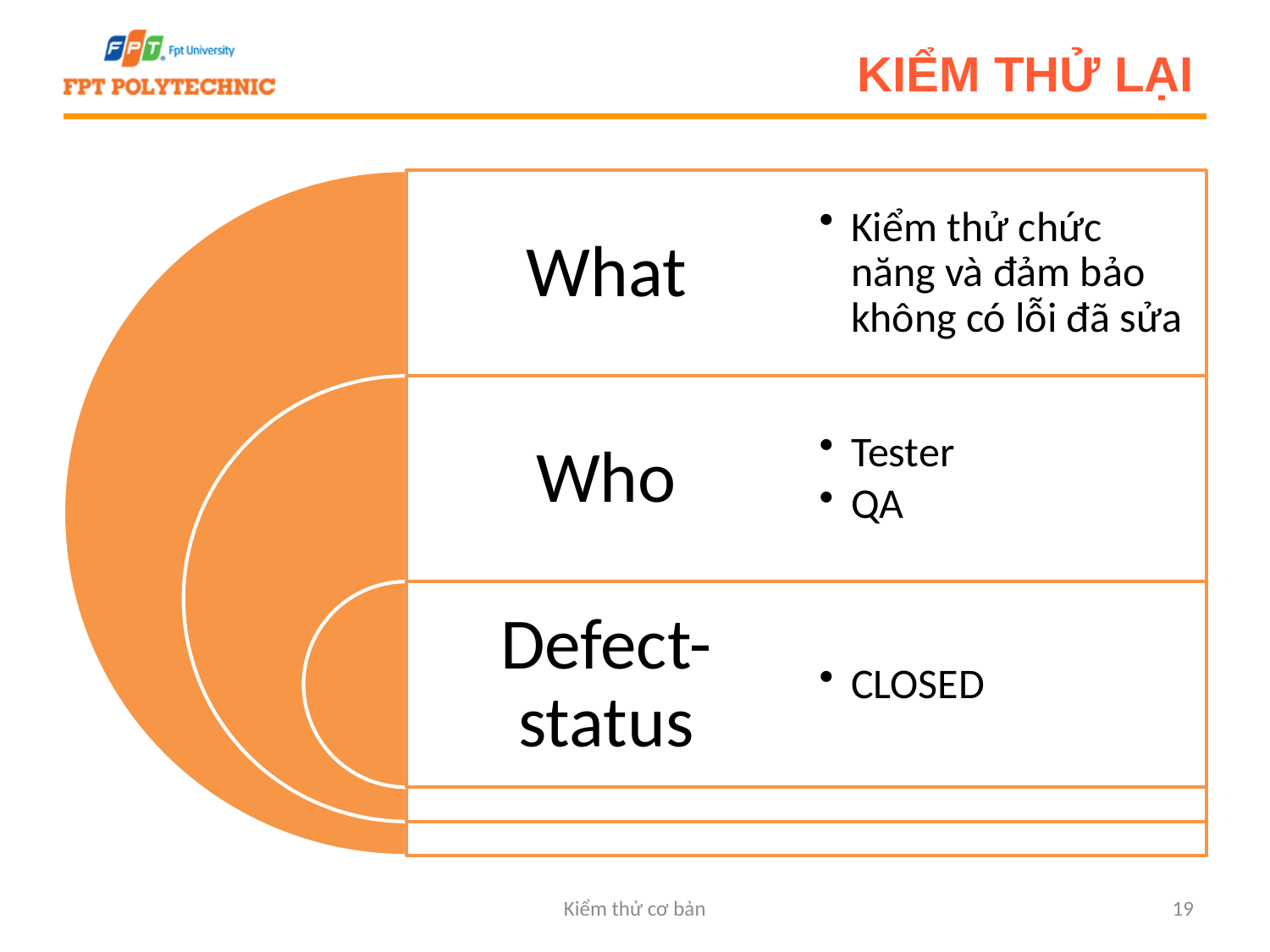

# Kiểm thử lại
What
Who
Defect-status
Kiểm thử chức năng và đảm bảo không có lỗi đã sửa
Tester
QA
CLOSED
Kiểm thử cơ bản
19